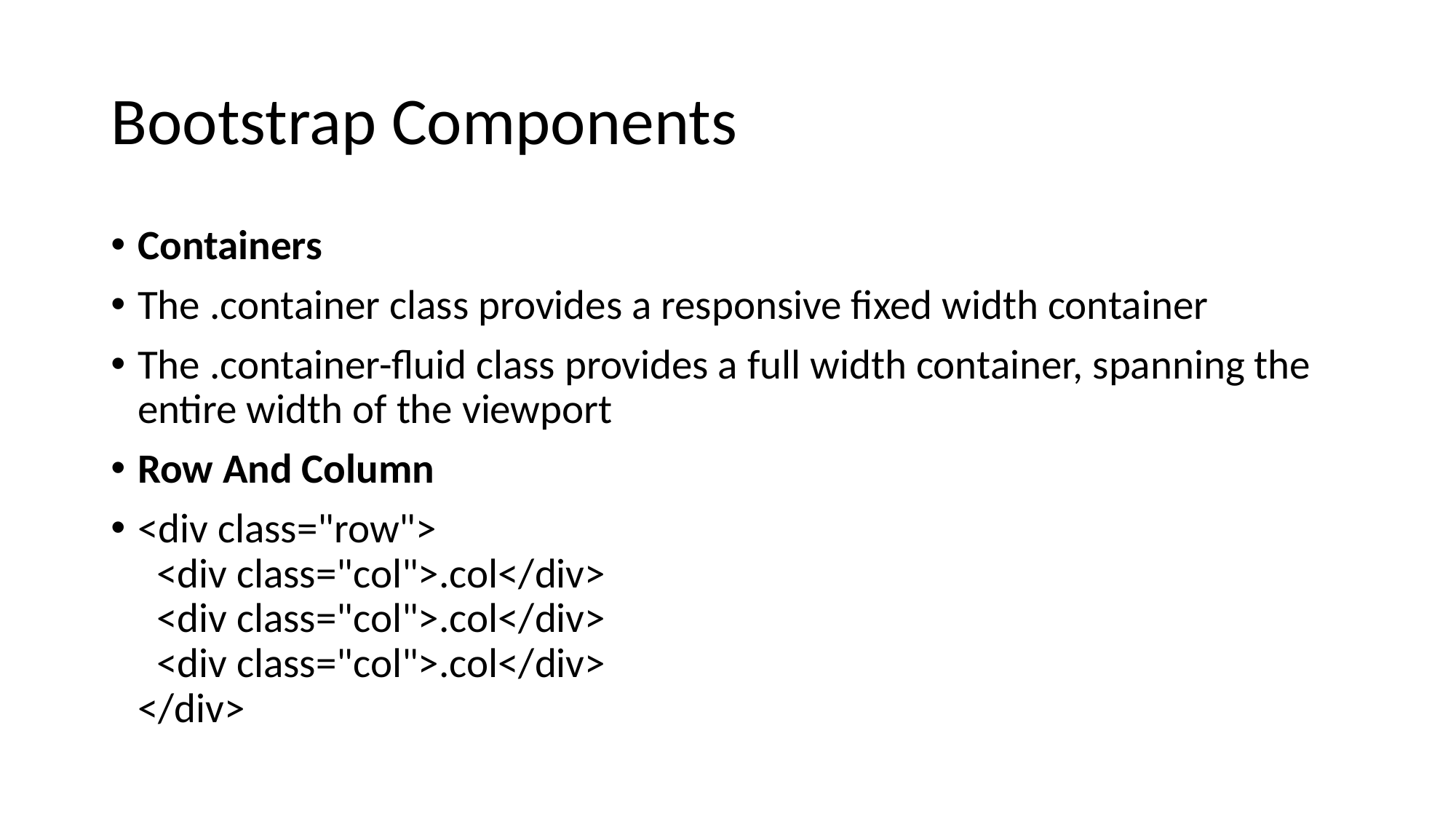

# Bootstrap Components
Containers
The .container class provides a responsive fixed width container
The .container-fluid class provides a full width container, spanning the entire width of the viewport
Row And Column
<div class="row">
  <div class="col">.col</div>
  <div class="col">.col</div>
  <div class="col">.col</div>
</div>